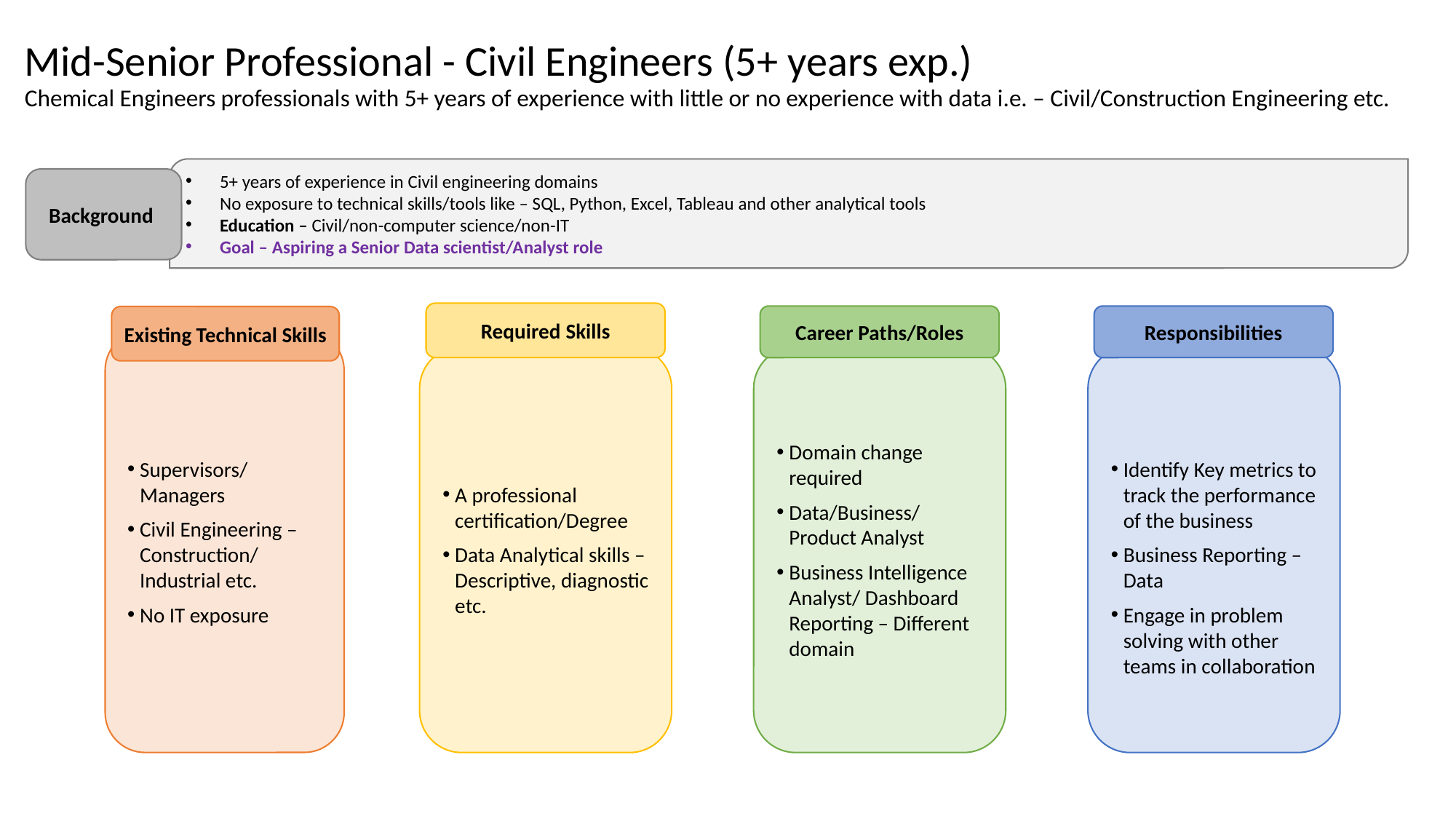

# Mid-Senior Professional - Civil Engineers (5+ years exp.) Chemical Engineers professionals with 5+ years of experience with little or no experience with data i.e. – Civil/Construction Engineering etc.
5+ years of experience in Civil engineering domains
No exposure to technical skills/tools like – SQL, Python, Excel, Tableau and other analytical tools
Education – Civil/non-computer science/non-IT
Goal – Aspiring a Senior Data scientist/Analyst role
Background
Required Skills
Career Paths/Roles
Responsibilities
Existing Technical Skills
Supervisors/ Managers
Civil Engineering – Construction/ Industrial etc.
No IT exposure

Identify Key metrics to track the performance of the business
Business Reporting – Data
Engage in problem solving with other teams in collaboration
Domain change required
Data/Business/ Product Analyst
Business Intelligence Analyst/ Dashboard Reporting – Different domain
A professional certification/Degree
Data Analytical skills – Descriptive, diagnostic etc.